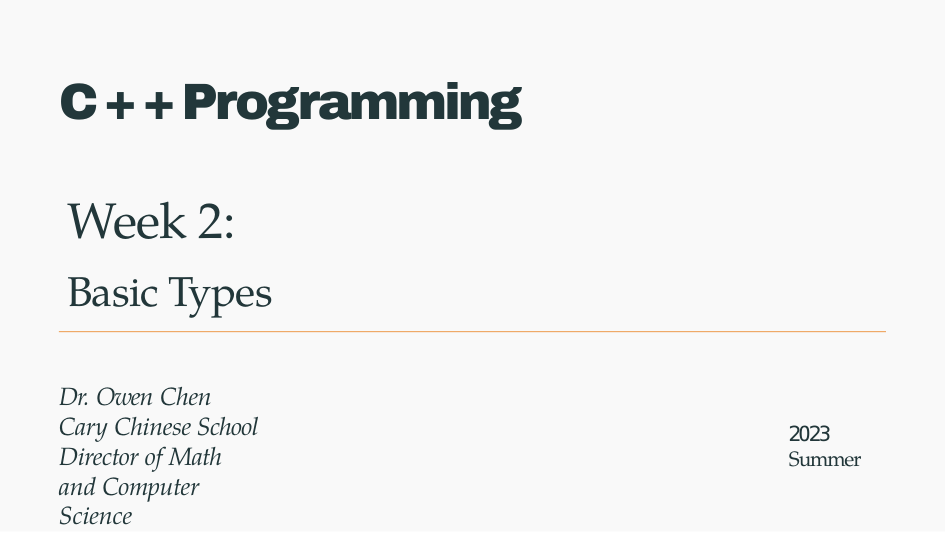

# C++Programming
Week 2:
Basic Types

Dr. Owen Chen Cary Chinese School
Director of Math and Computer Science
2023 Summer